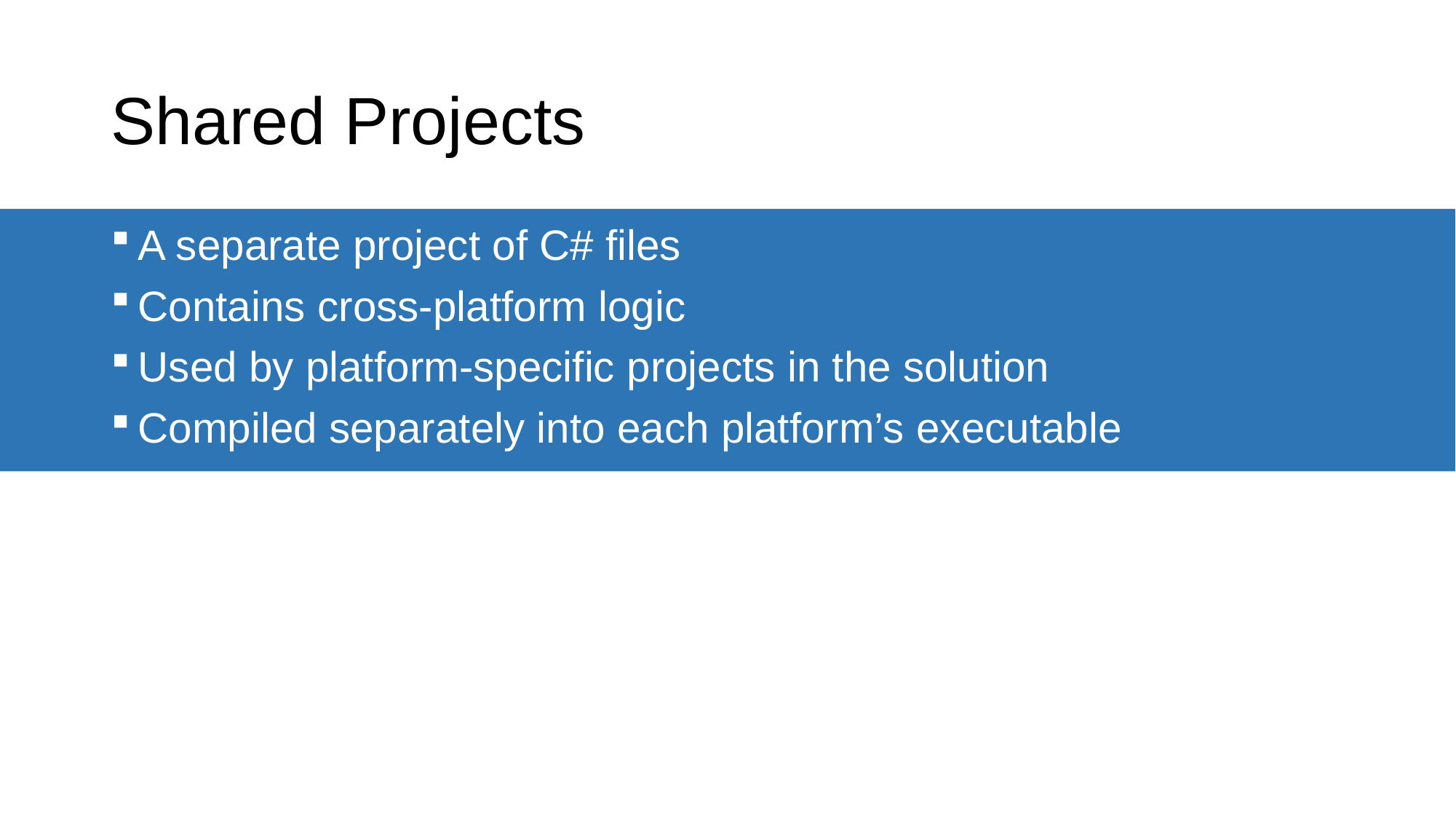

# Shared Projects

A separate project of C# files
Contains cross-platform logic
Used by platform-specific projects in the solution
Compiled separately into each platform’s executable